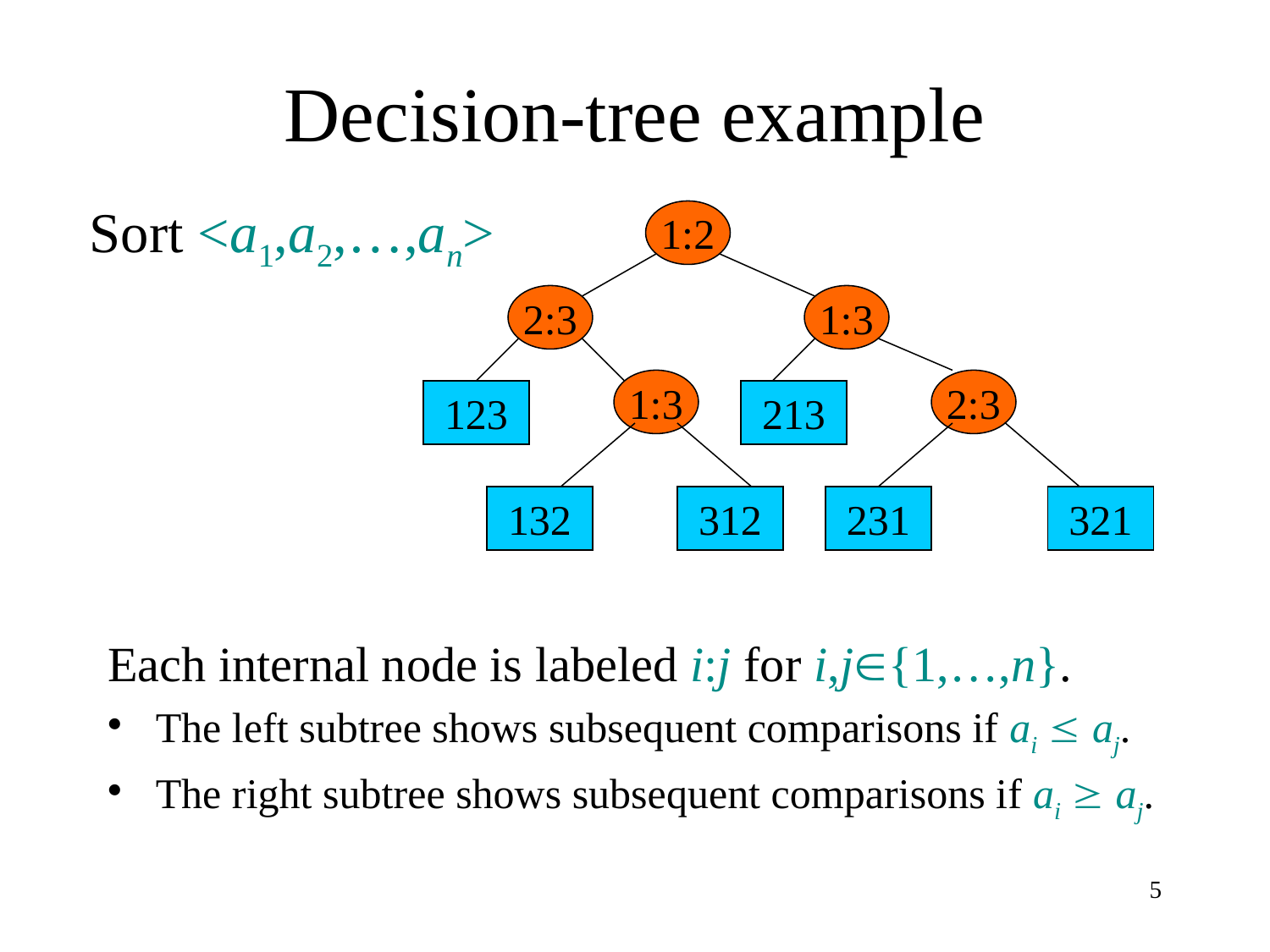

# Decision-tree example
Sort <a1,a2,…,an>
1:2

Each internal node is labeled i:j for i,j∈{1,…,n}.
The left subtree shows subsequent comparisons if ai ≤ aj.
The right subtree shows subsequent comparisons if ai ≥ aj.

2:3
1:3

1:3
2:3
123
213

132
312
231
321
5